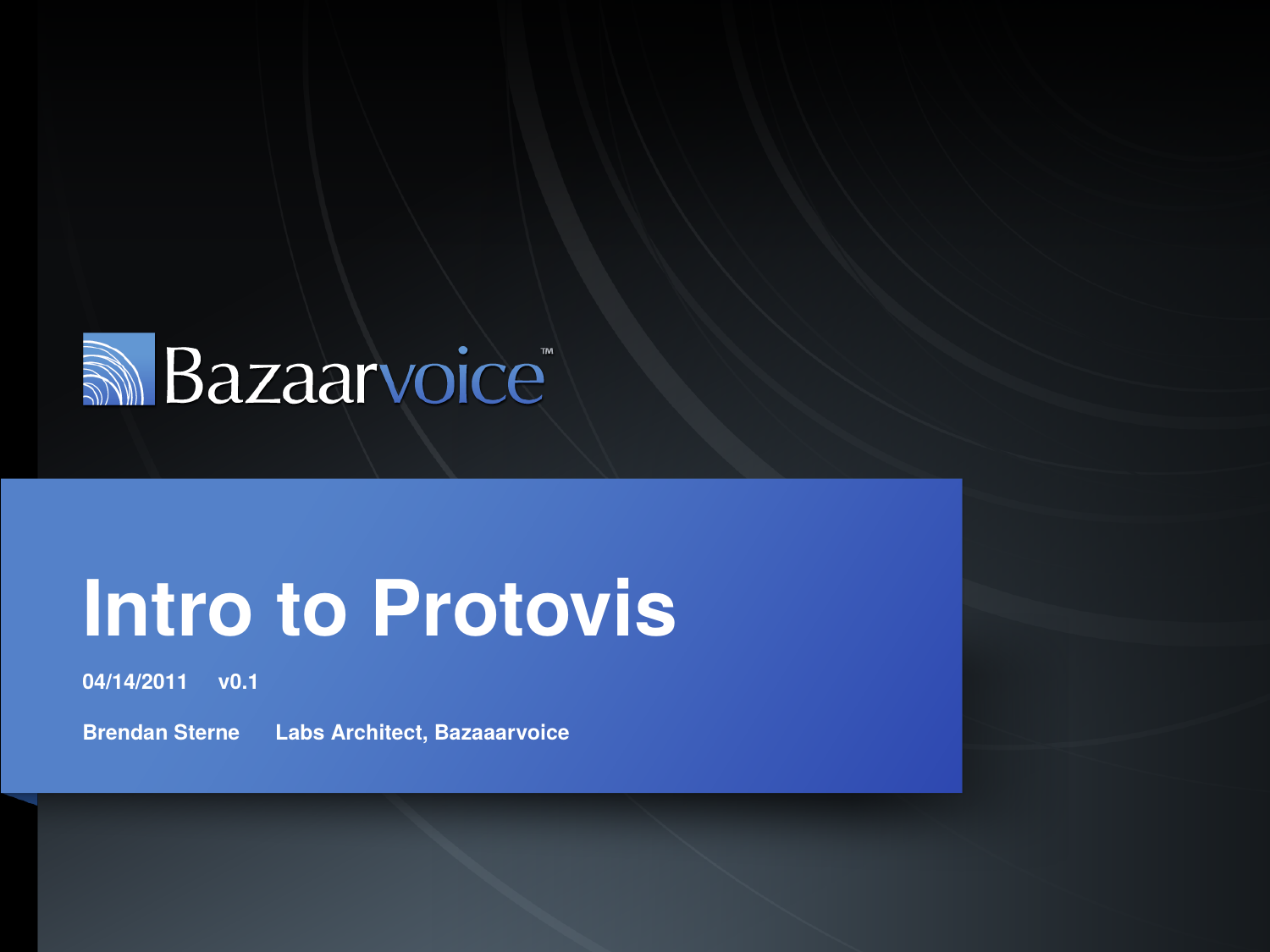

# Intro to Protovis 04/14/2011     v0.1 Brendan Sterne      Labs Architect, Bazaaarvoice